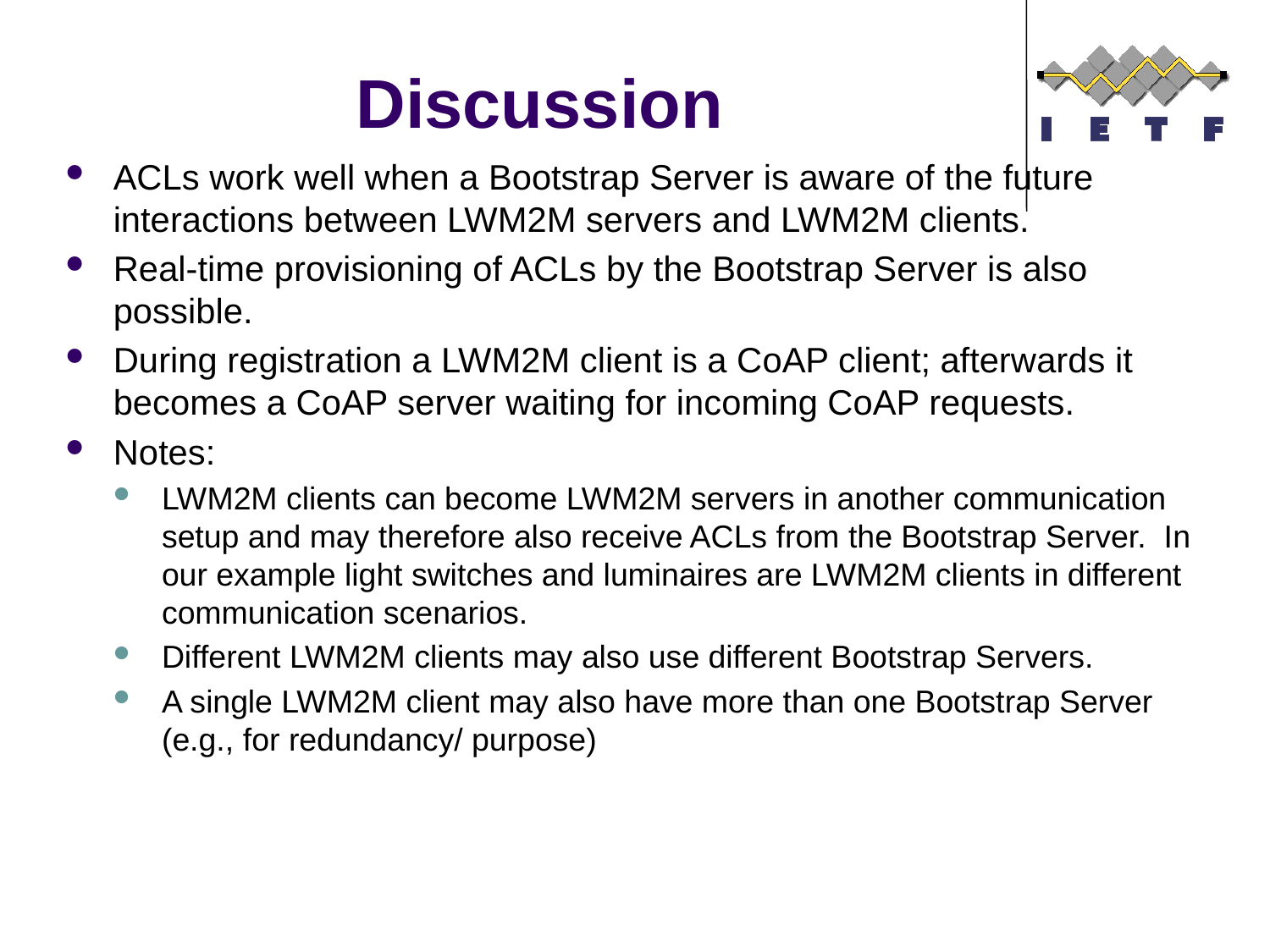

# Discussion
ACLs work well when a Bootstrap Server is aware of the future interactions between LWM2M servers and LWM2M clients.
Real-time provisioning of ACLs by the Bootstrap Server is also possible.
During registration a LWM2M client is a CoAP client; afterwards it becomes a CoAP server waiting for incoming CoAP requests.
Notes:
LWM2M clients can become LWM2M servers in another communication setup and may therefore also receive ACLs from the Bootstrap Server.  In our example light switches and luminaires are LWM2M clients in different communication scenarios.
Different LWM2M clients may also use different Bootstrap Servers.
A single LWM2M client may also have more than one Bootstrap Server (e.g., for redundancy/ purpose)